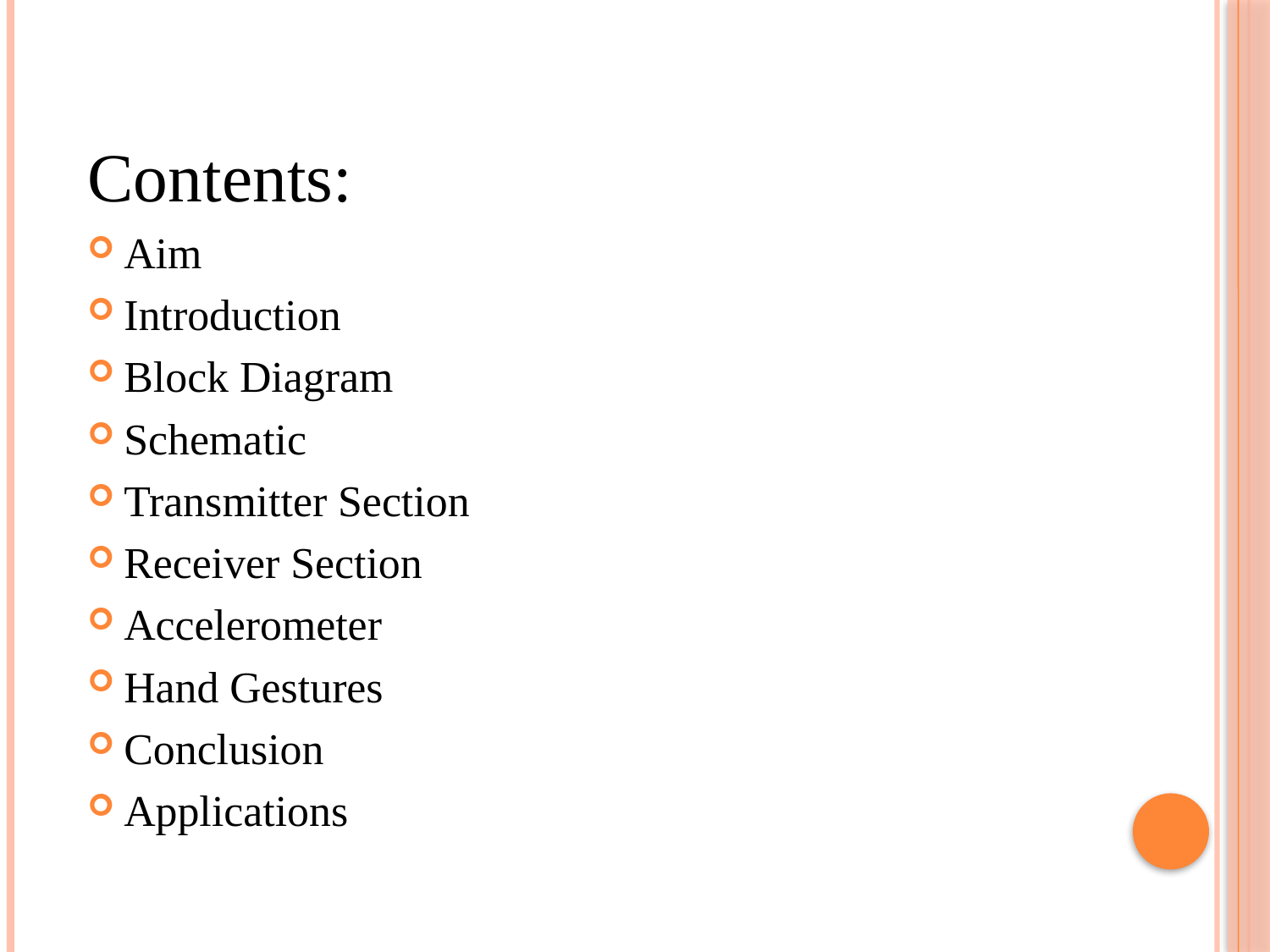

Contents:
Aim
Introduction
Block Diagram
Schematic
Transmitter Section
Receiver Section
Accelerometer
Hand Gestures
Conclusion
Applications